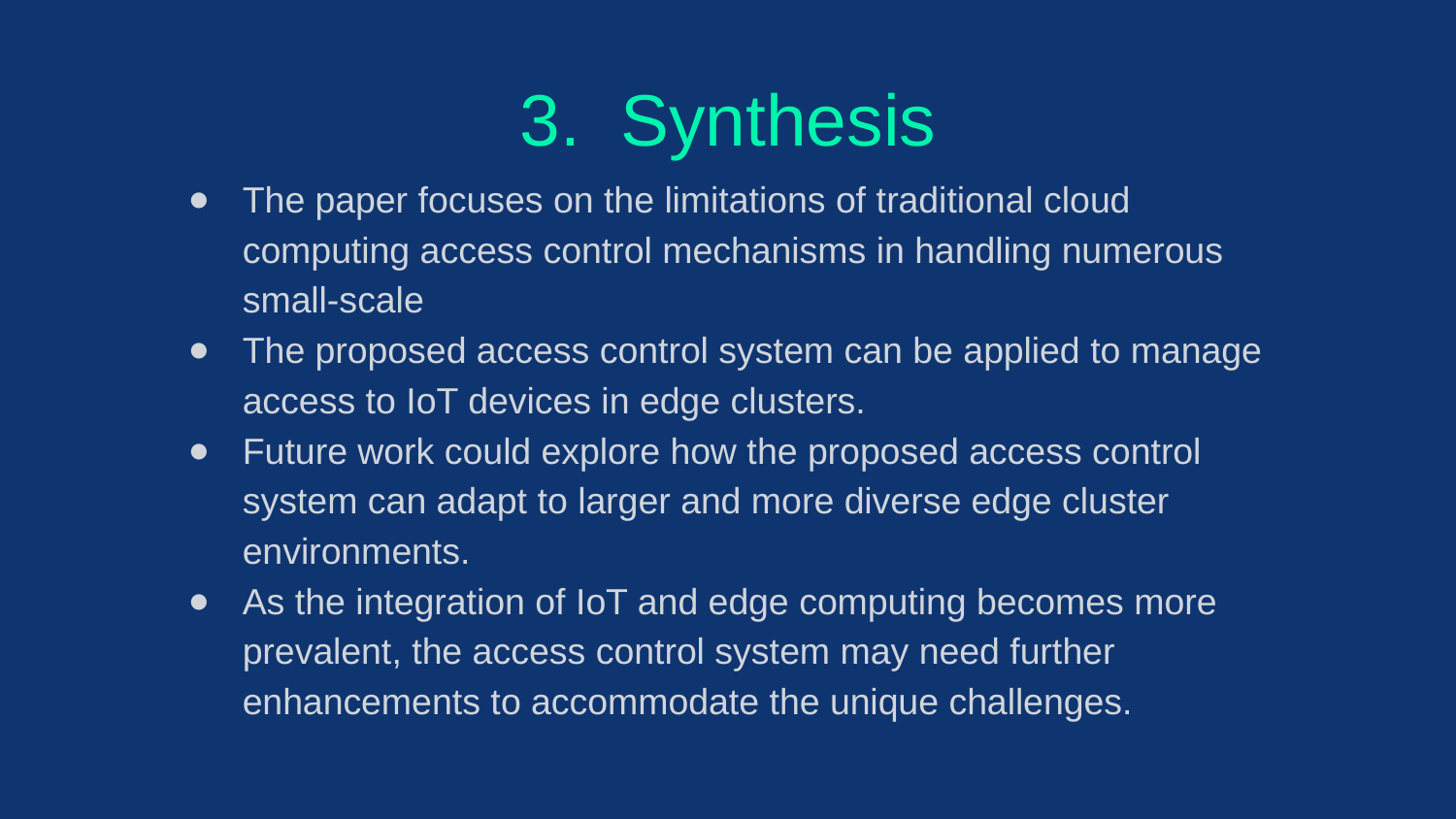

# 3.  Synthesis
The paper focuses on the limitations of traditional cloud computing access control mechanisms in handling numerous small-scale
The proposed access control system can be applied to manage access to IoT devices in edge clusters.
Future work could explore how the proposed access control system can adapt to larger and more diverse edge cluster environments.
As the integration of IoT and edge computing becomes more prevalent, the access control system may need further enhancements to accommodate the unique challenges.